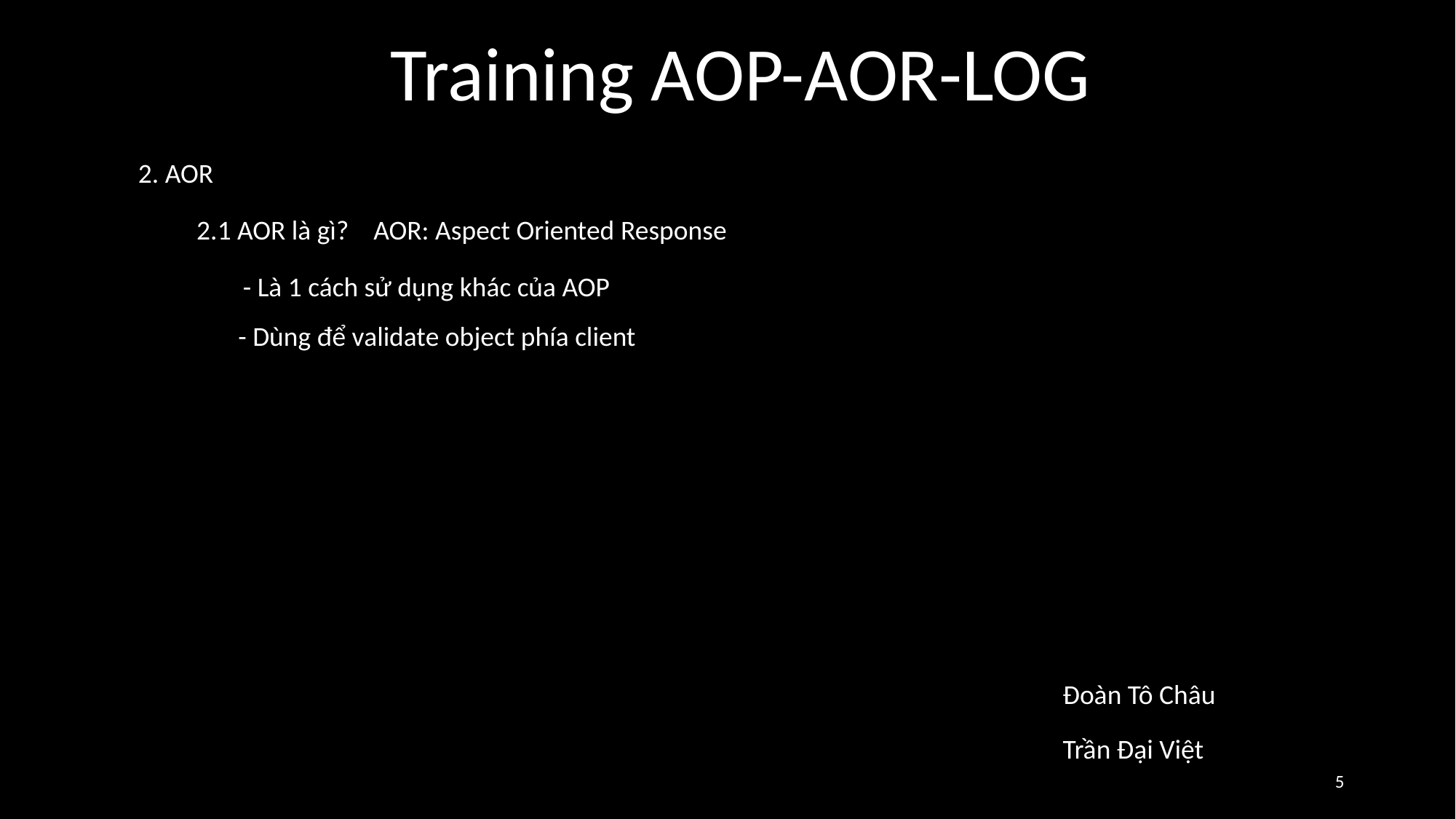

Training AOP-AOR-LOG
2. AOR
2.1 AOR là gì?
AOR: Aspect Oriented Response
- Là 1 cách sử dụng khác của AOP
- Dùng để validate object phía client
Đoàn Tô Châu
Trần Đại Việt
5